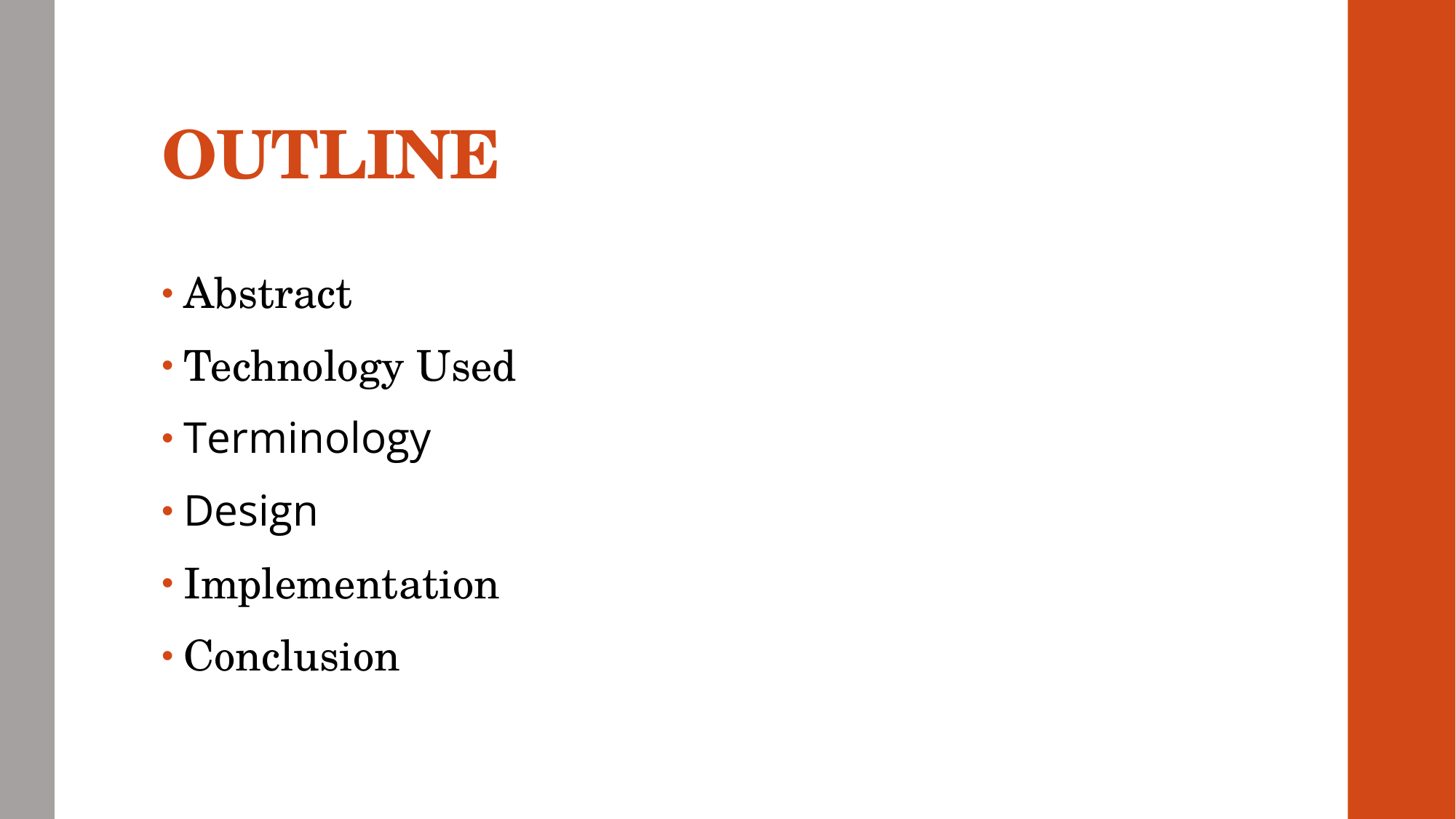

# OUTLINE
Abstract
Technology Used
Terminology
Design
Implementation
Conclusion